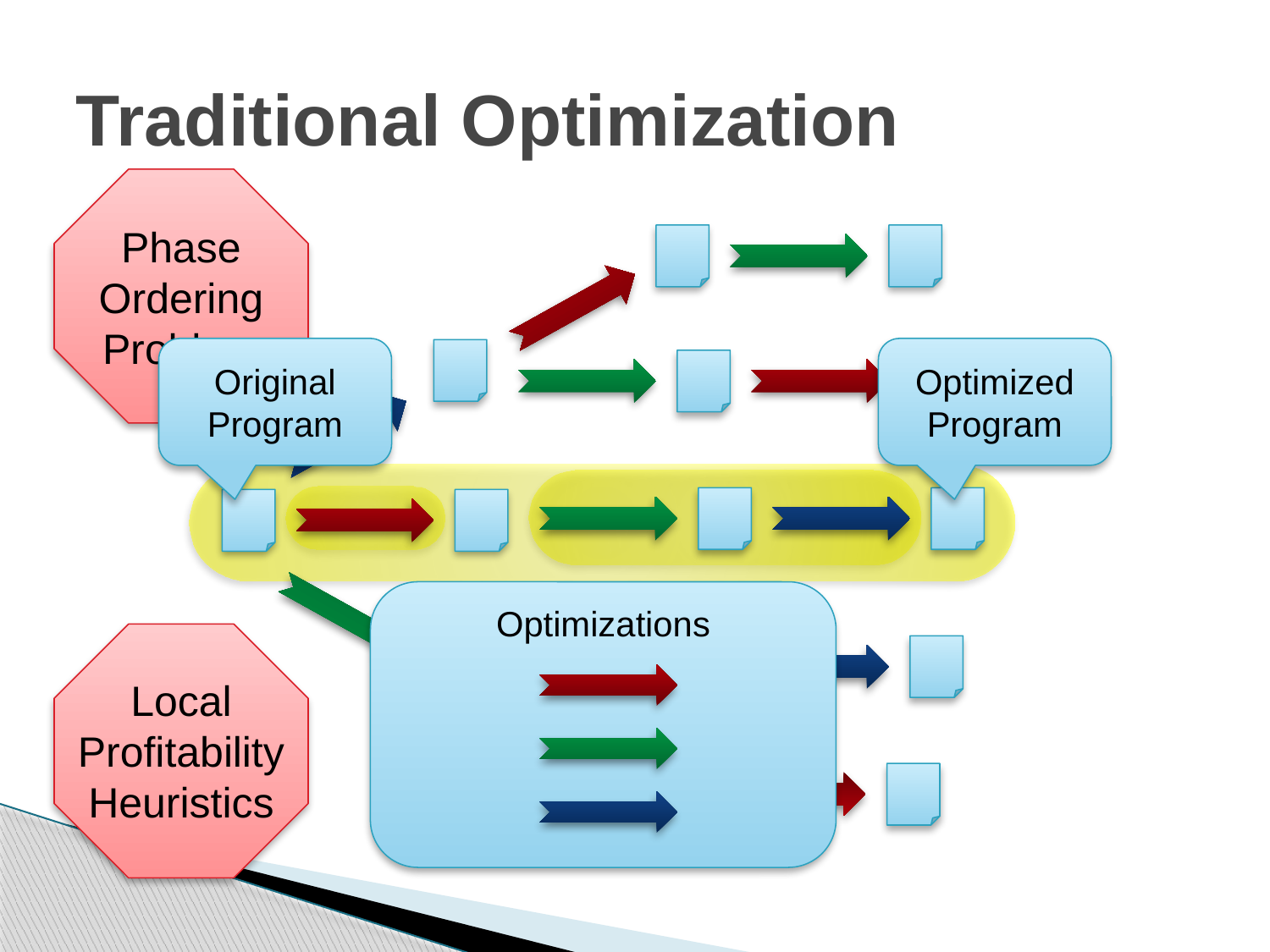

# Traditional Optimization

Phase
Ordering
Problem

Original Program
Optimized Program

Optimizations

Local
Profitability
Heuristics